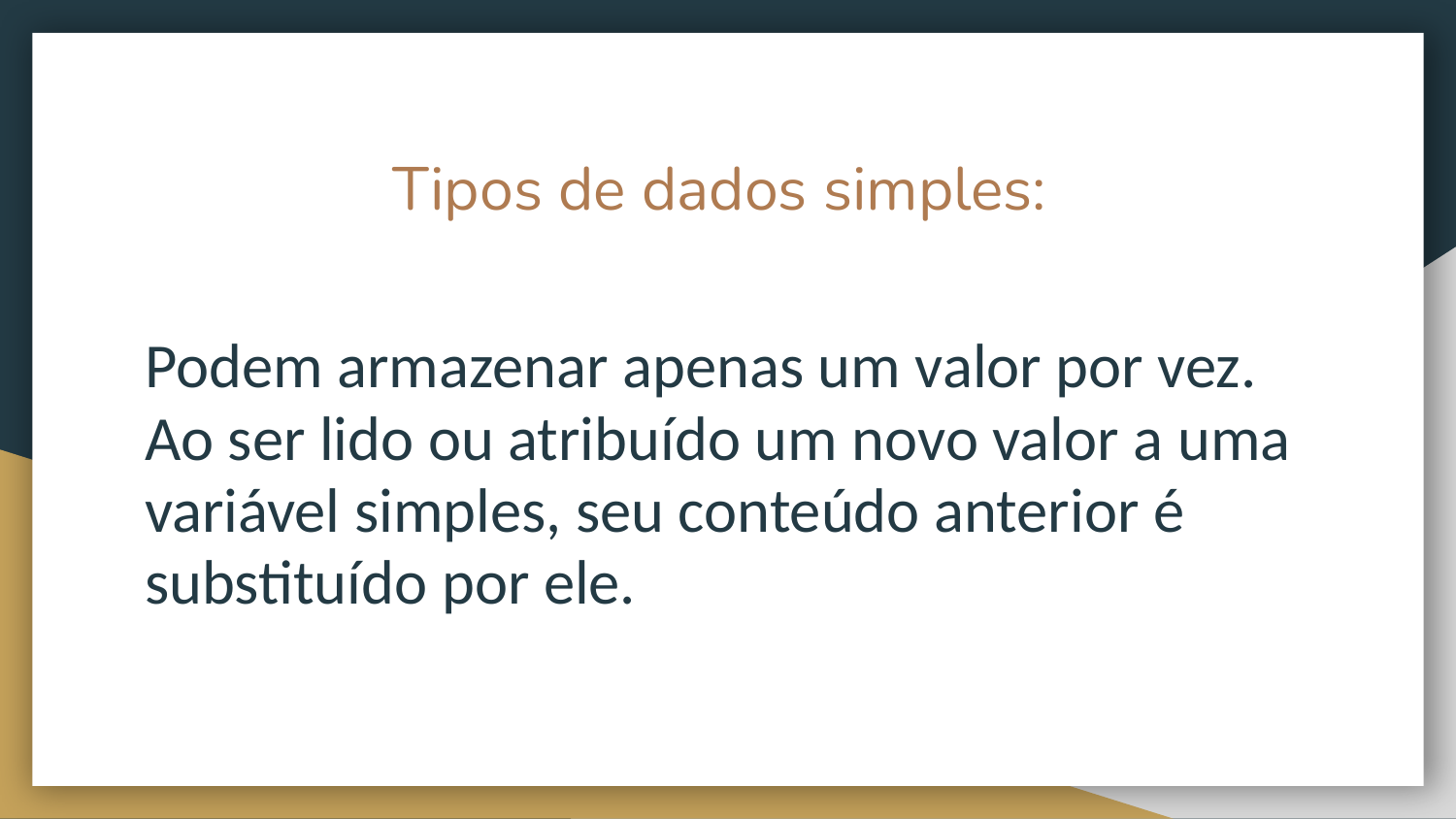

# Tipos de dados simples:
Podem armazenar apenas um valor por vez. Ao ser lido ou atribuído um novo valor a uma variável simples, seu conteúdo anterior é substituído por ele.